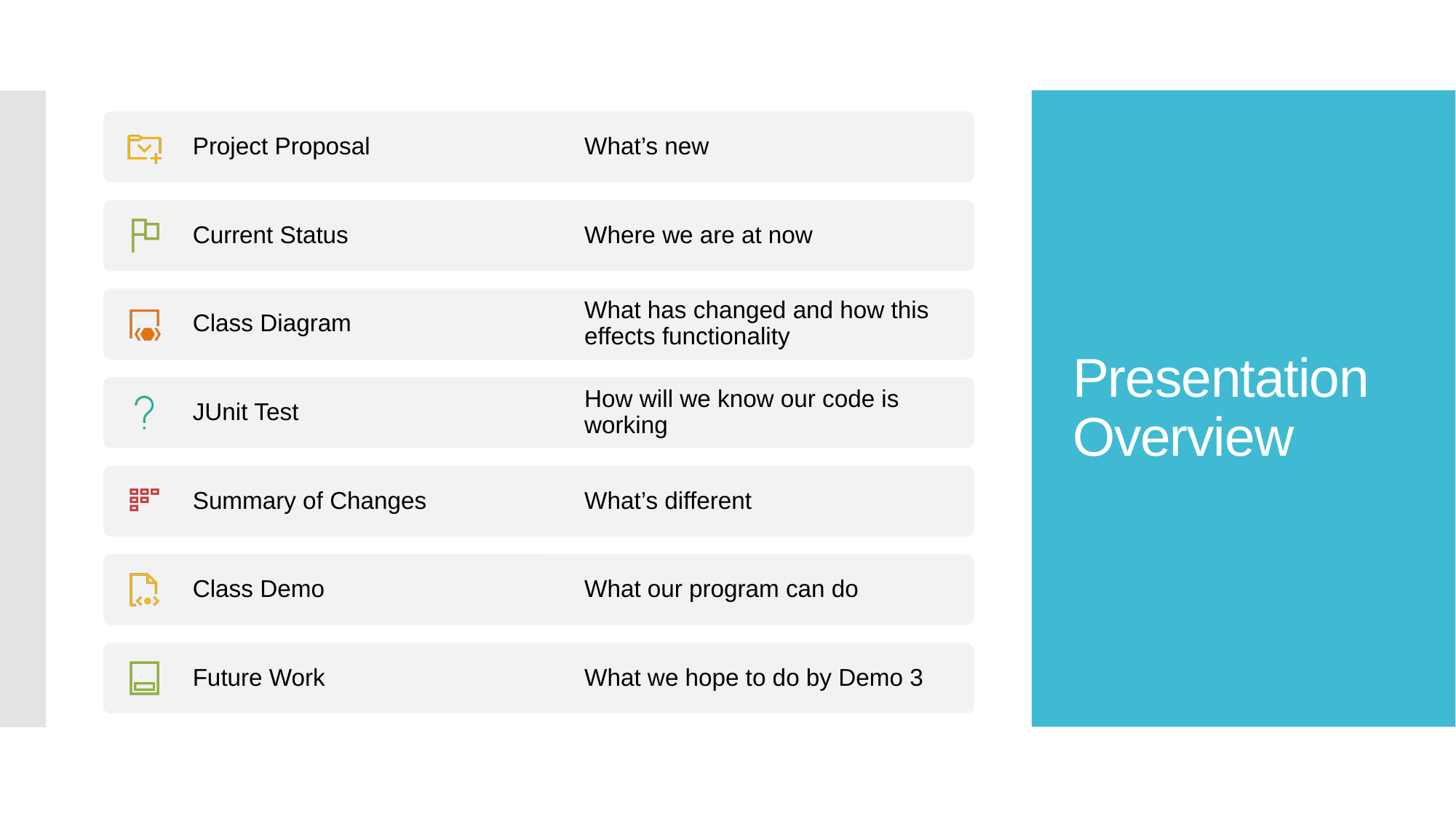

Project Proposal
What’s new
Current Status
Where we are at now
Class Diagram
What has changed and how this effects functionality
JUnit Test
How will we know our code is working
Summary of Changes
What’s different
Class Demo
What our program can do
Future Work
What we hope to do by Demo 3
# Presentation Overview